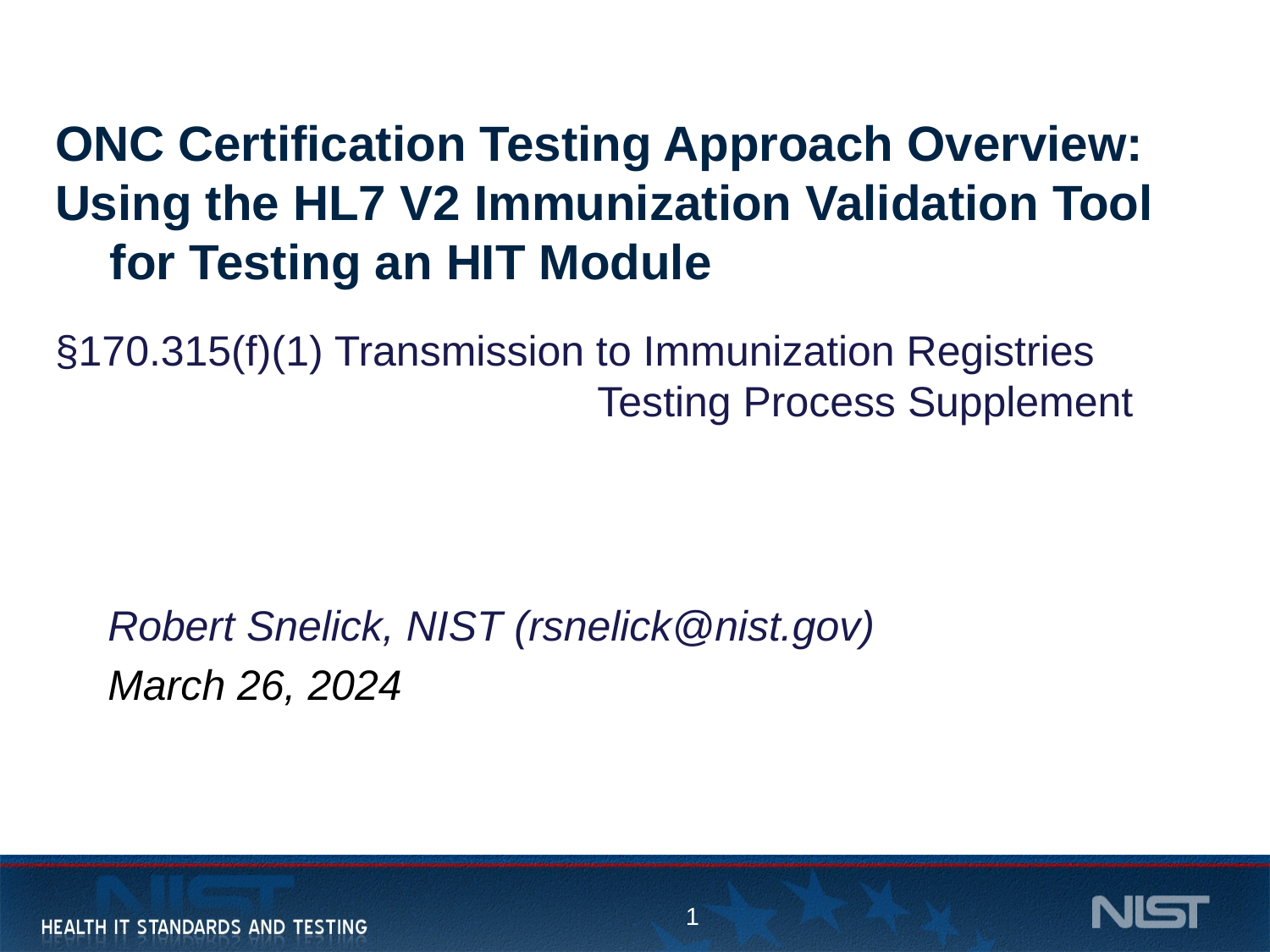

# ONC Certification Testing Approach Overview: Using the HL7 V2 Immunization Validation Tool        for Testing an HIT Module
§170.315(f)(1) Transmission to Immunization Registries                                                            Testing Process Supplement
Robert Snelick, NIST (rsnelick@nist.gov)
March 26, 2024
1